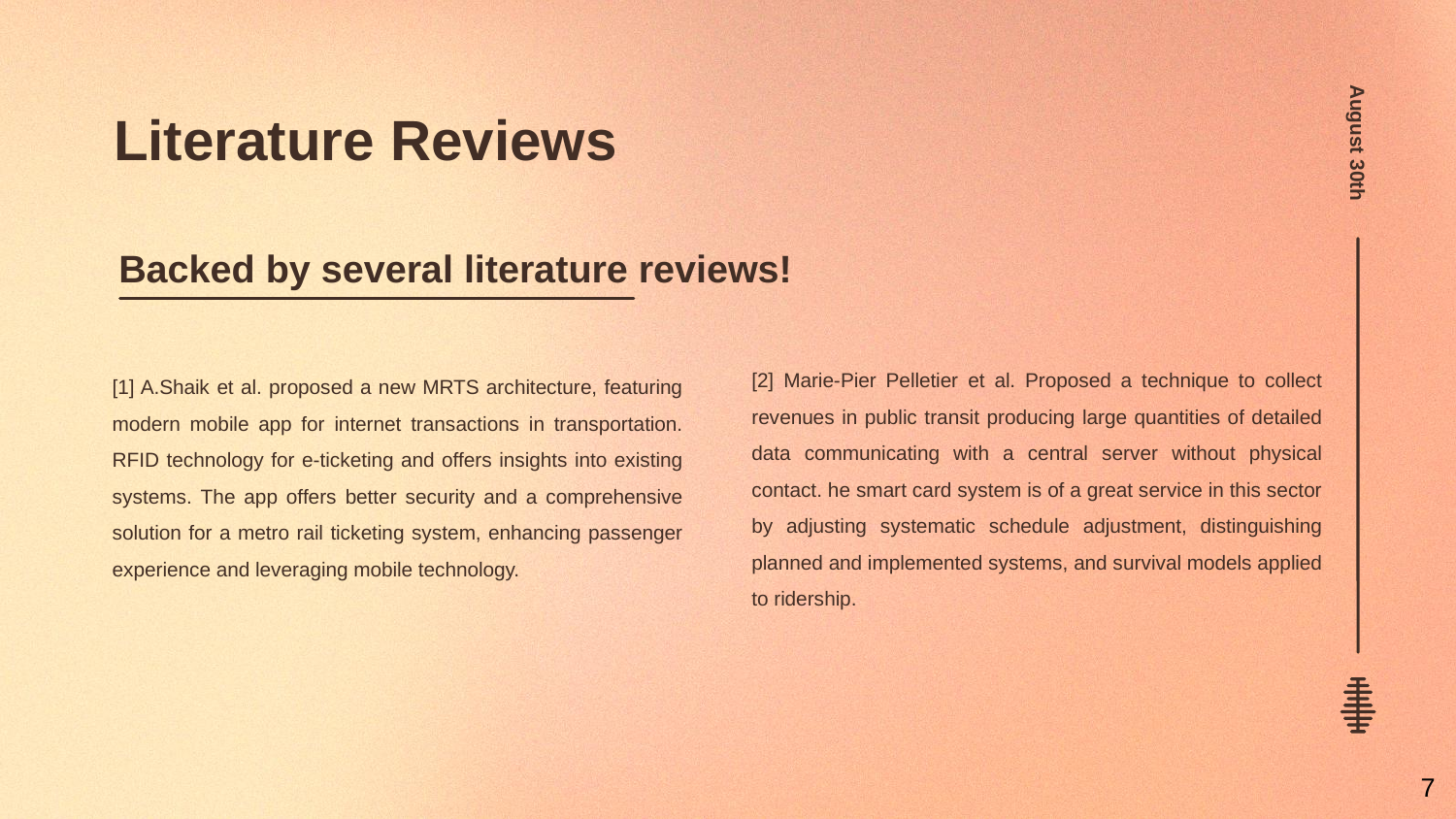

# Literature Reviews
August 30th
Backed by several literature reviews!

[2] Marie-Pier Pelletier et al. Proposed a technique to collect revenues in public transit producing large quantities of detailed data communicating with a central server without physical contact. he smart card system is of a great service in this sector by adjusting systematic schedule adjustment, distinguishing planned and implemented systems, and survival models applied to ridership.

[1] A.Shaik et al. proposed a new MRTS architecture, featuring modern mobile app for internet transactions in transportation. RFID technology for e-ticketing and offers insights into existing systems. The app offers better security and a comprehensive solution for a metro rail ticketing system, enhancing passenger experience and leveraging mobile technology.

7